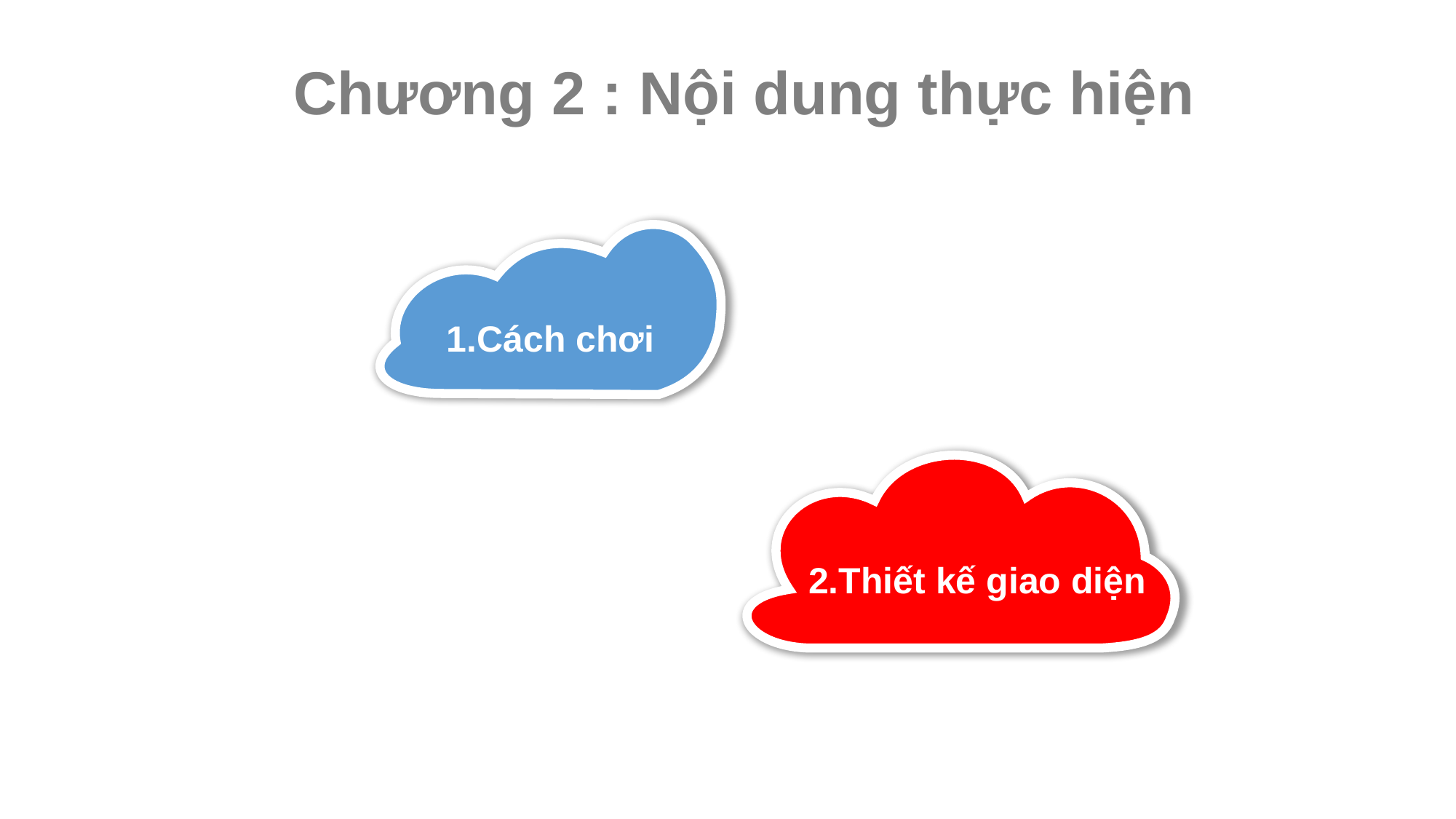

Chương 2 : Nội dung thực hiện

1.Cách chơi

2.Thiết kế giao diện